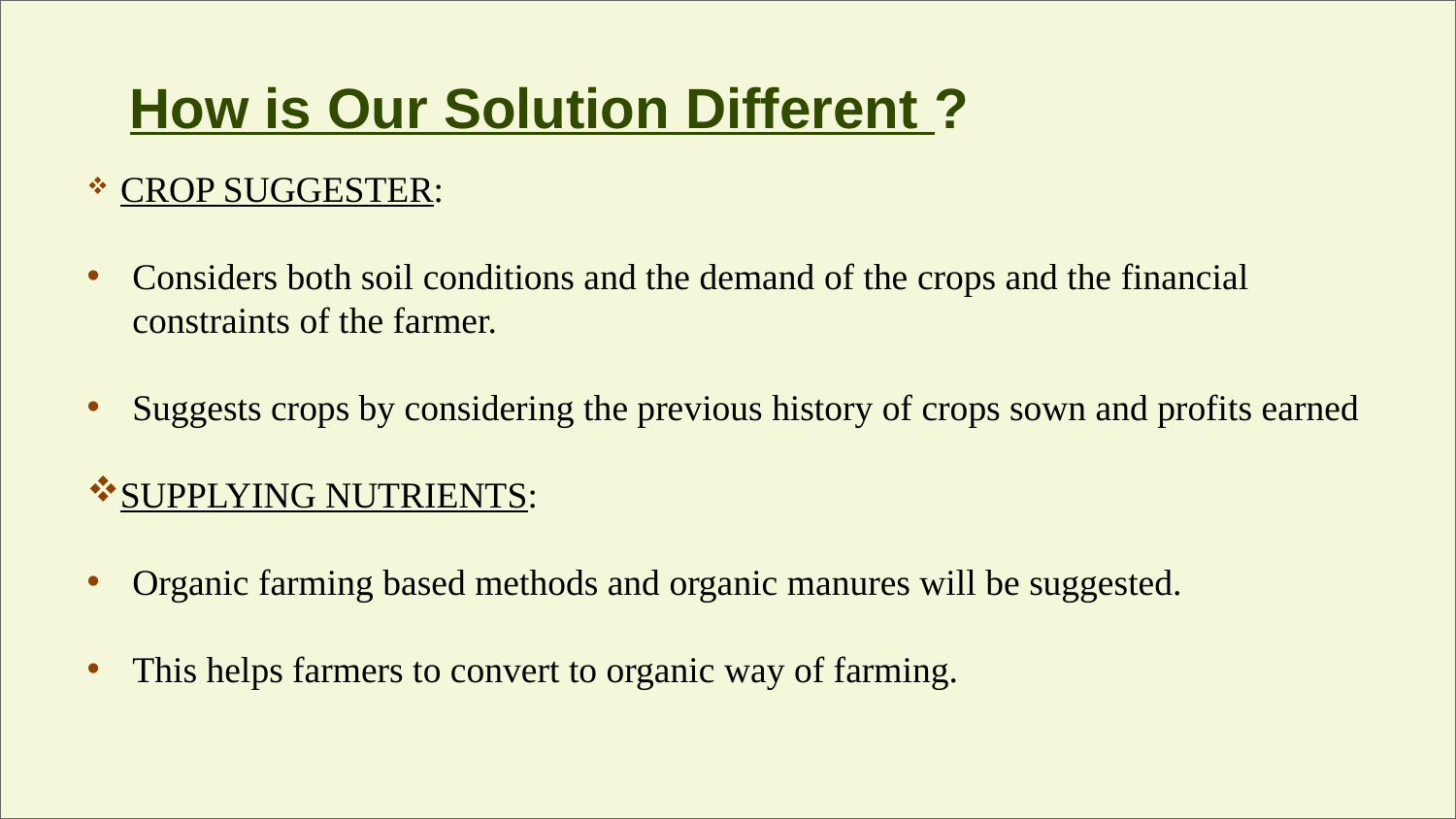

# How is Our Solution Different ?
 CROP SUGGESTER:

Considers both soil conditions and the demand of the crops and the financial constraints of the farmer.

Suggests crops by considering the previous history of crops sown and profits earned

SUPPLYING NUTRIENTS:

Organic farming based methods and organic manures will be suggested.

This helps farmers to convert to organic way of farming.